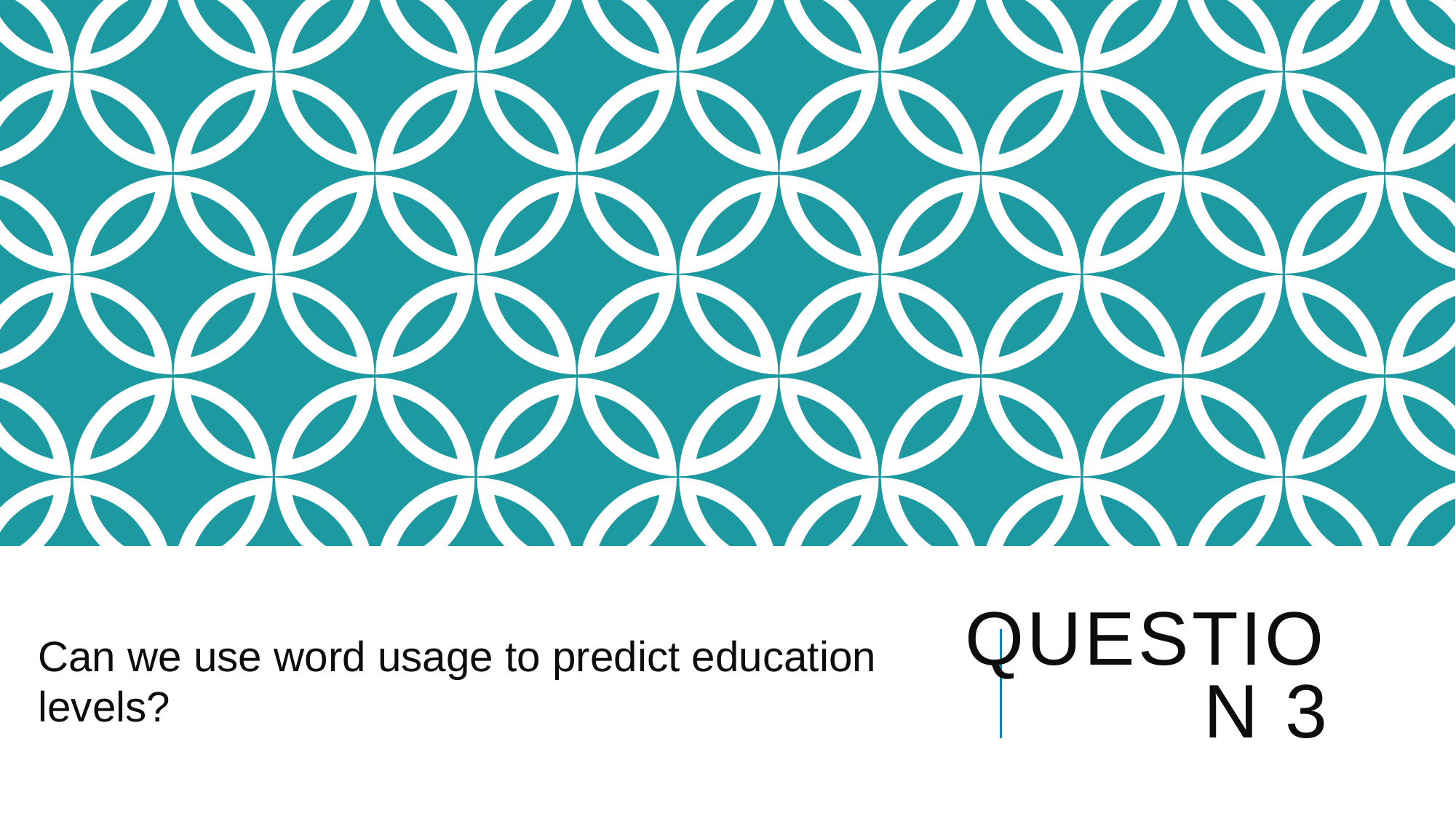

Can we use word usage to predict education levels?
# Question 3